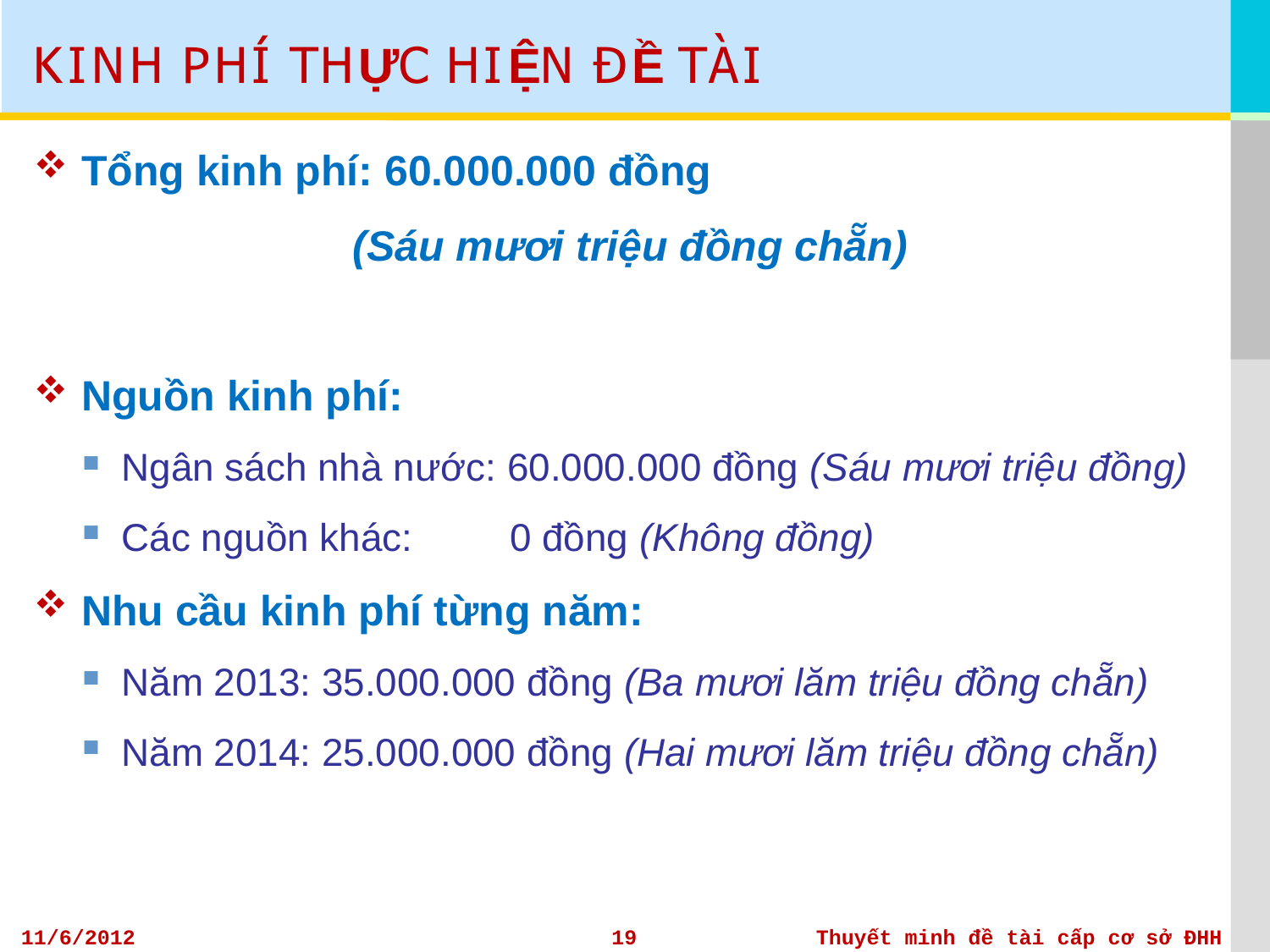

# KINH PHÍ THỰC HIỆN ĐỀ TÀI
Tổng kinh phí: 60.000.000 đồng
(Sáu mươi triệu đồng chẵn)

Nguồn kinh phí:
Ngân sách nhà nước: 60.000.000 đồng (Sáu mươi triệu đồng)
Các nguồn khác:         0 đồng (Không đồng)
Nhu cầu kinh phí từng năm:
Năm 2013: 35.000.000 đồng (Ba mươi lăm triệu đồng chẵn)
Năm 2014: 25.000.000 đồng (Hai mươi lăm triệu đồng chẵn)
11/6/2012
19
Thuyết minh đề tài cấp cơ sở ĐHH